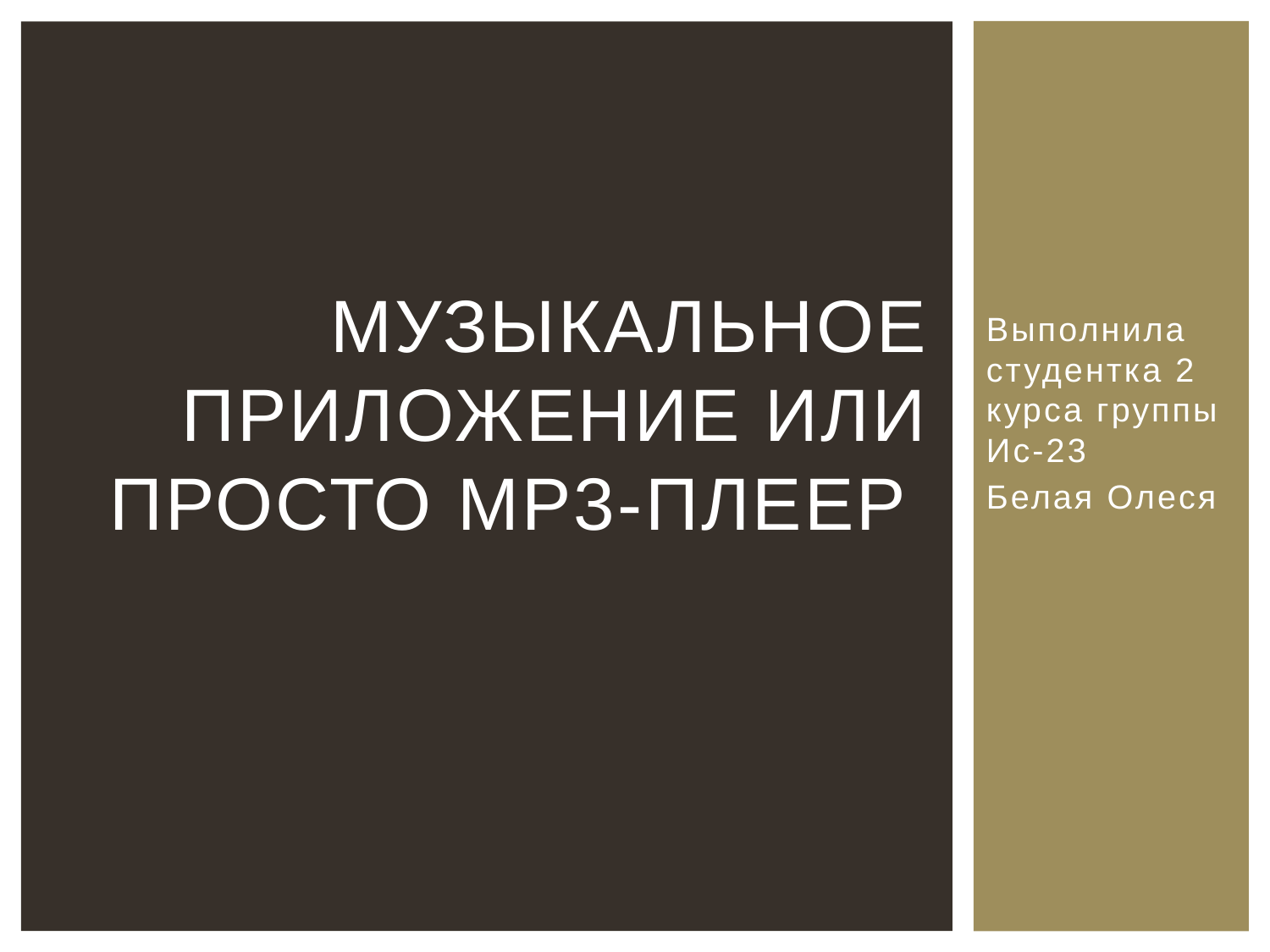

# Музыкальное приложение или просто mp3-плеер
Выполнила студентка 2 курса группы Ис-23
Белая Олеся